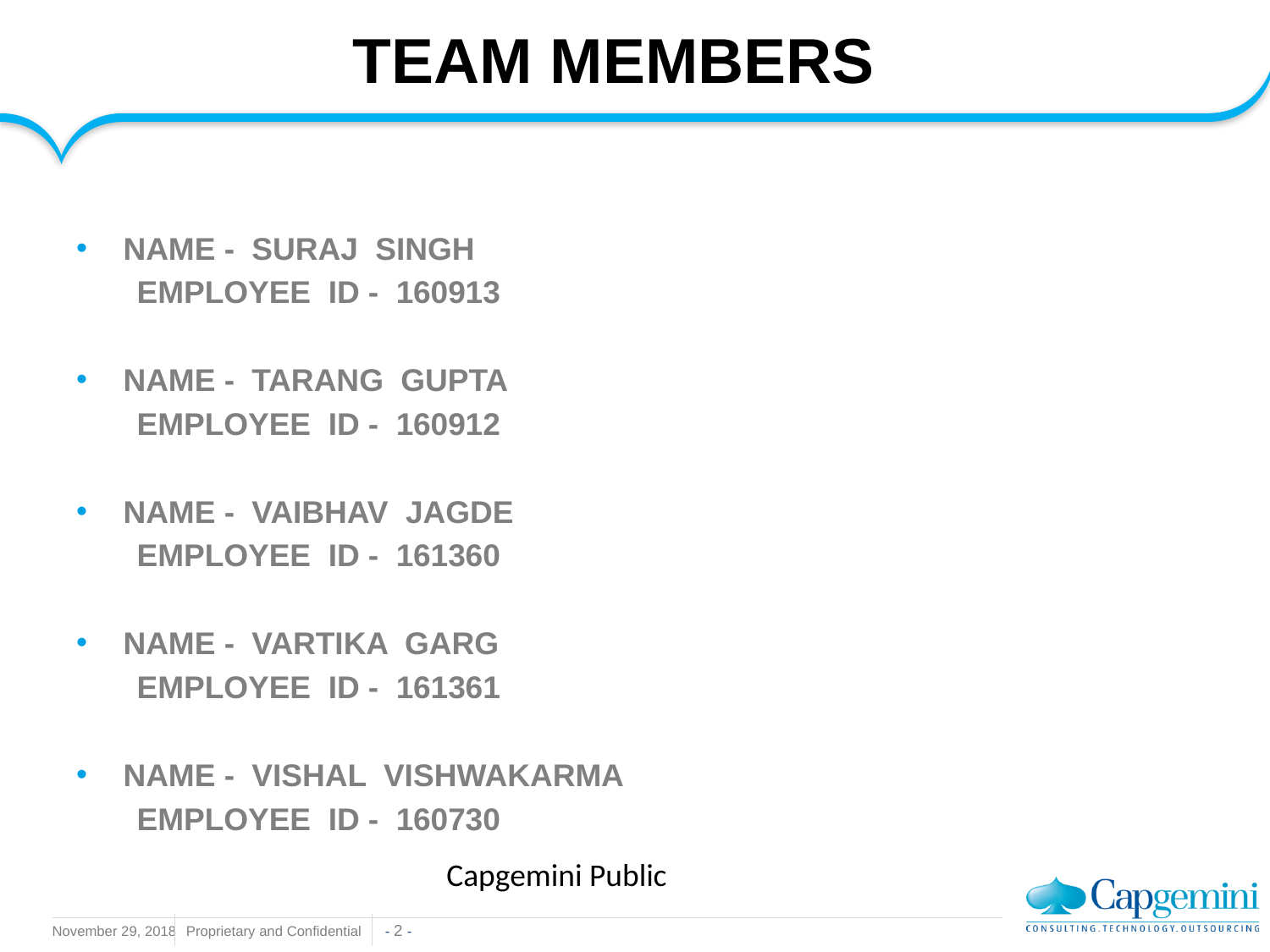

# TEAM MEMBERS
NAME -  SURAJ  SINGH
       EMPLOYEE  ID -  160913

NAME -  TARANG  GUPTA
       EMPLOYEE  ID -  160912

NAME -  VAIBHAV  JAGDE
       EMPLOYEE  ID -  161360

NAME -  VARTIKA  GARG
       EMPLOYEE  ID -  161361

NAME -  VISHAL  VISHWAKARMA
       EMPLOYEE  ID -  160730

Capgemini Public